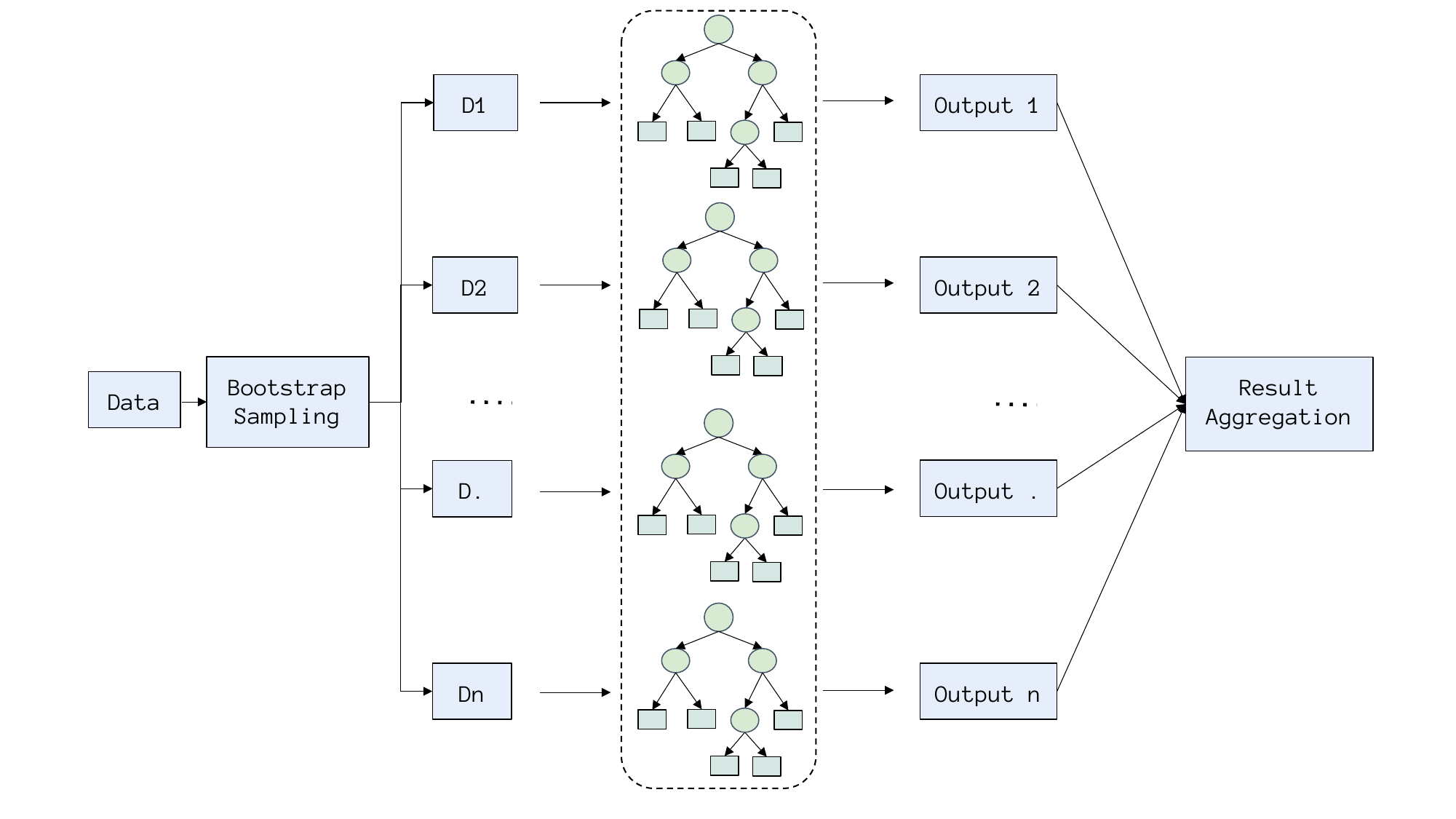

D1
Output 1

D2
Output 2

Bootstrap Sampling
Result Aggregation
Data

Output .
D.

Dn
Output n